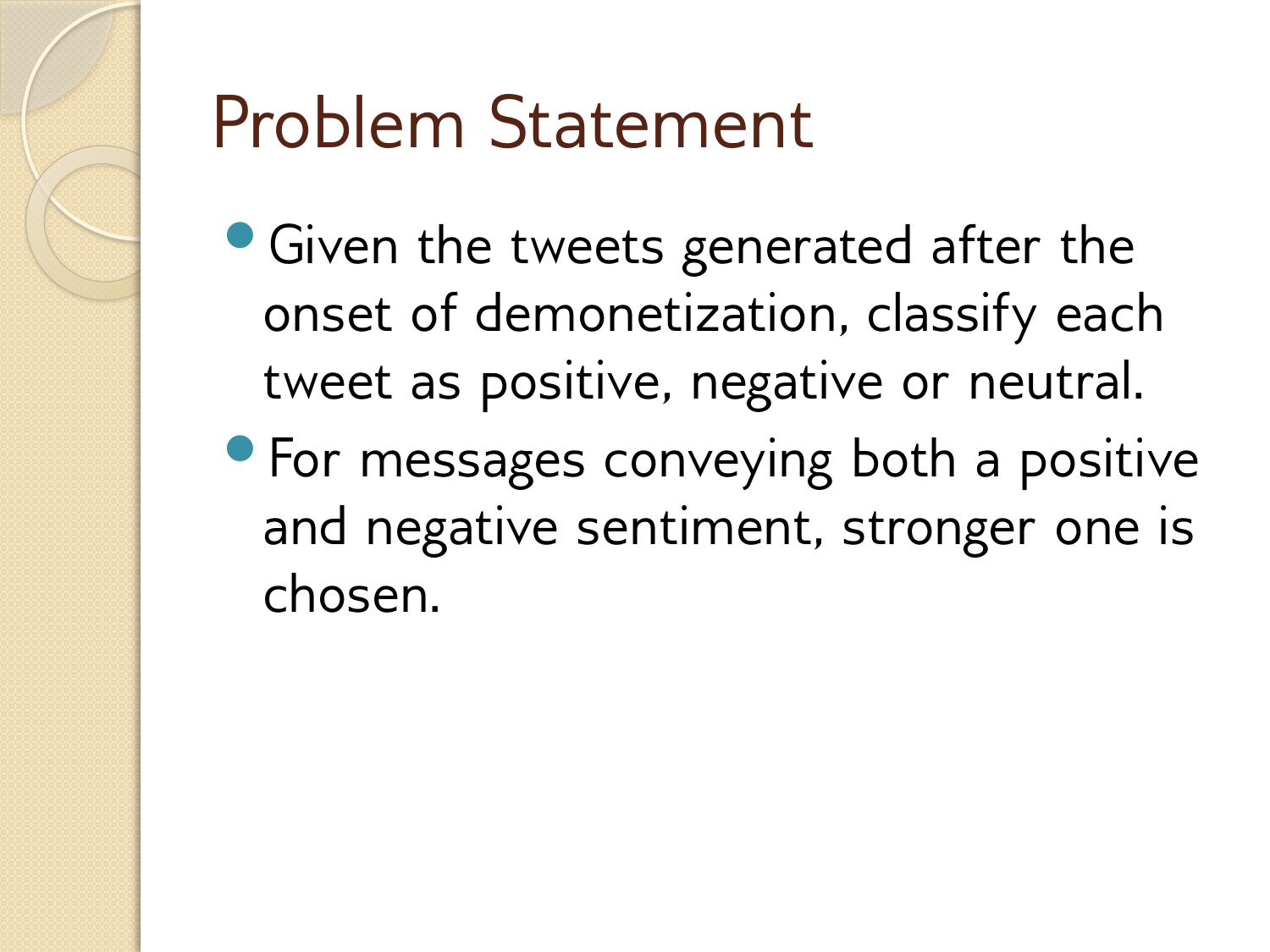

# Problem Statement
Given the tweets generated after the onset of demonetization, classify each tweet as positive, negative or neutral.
For messages conveying both a positive and negative sentiment, stronger one is chosen.